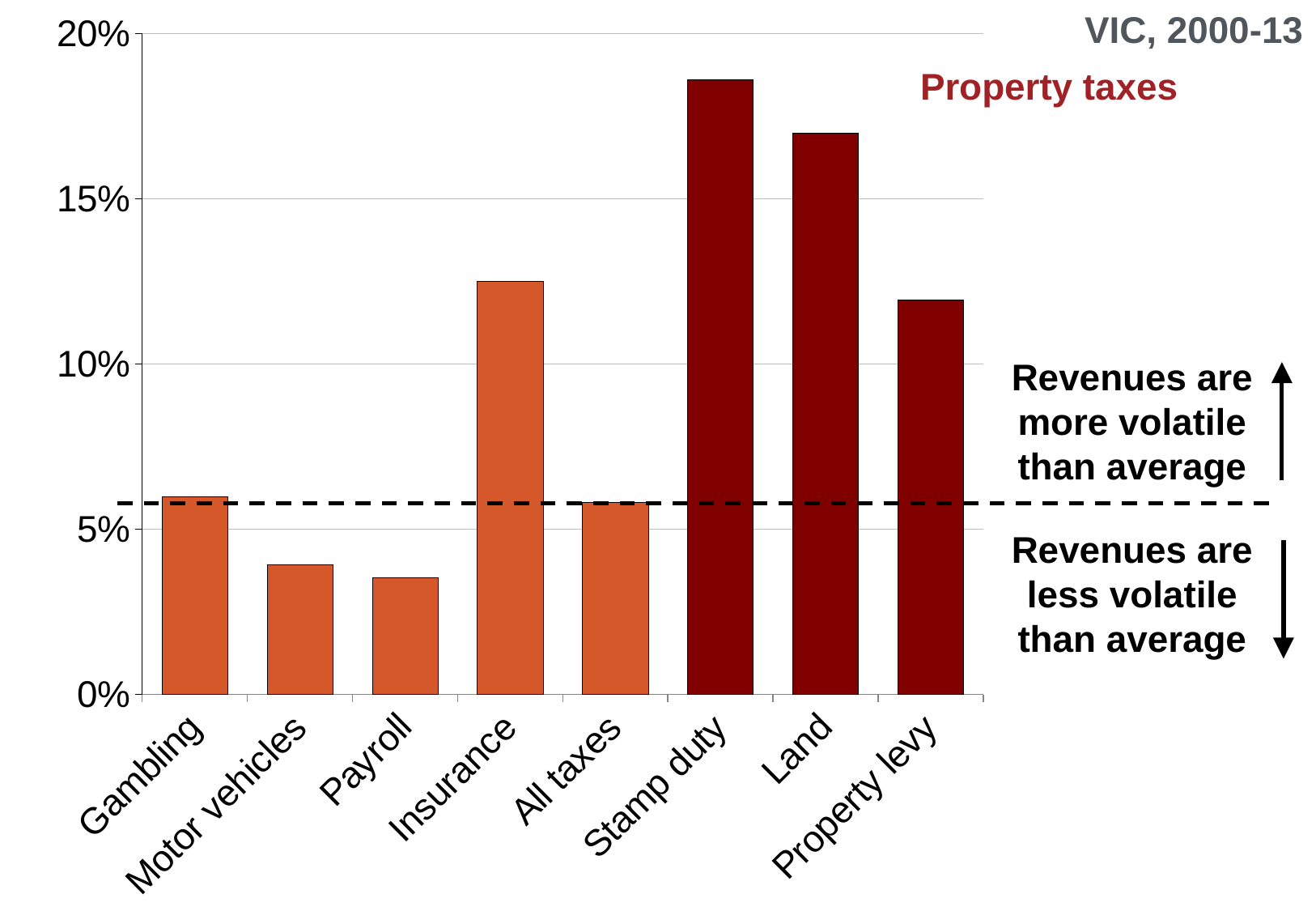

### Chart

| Category |  |
|---|---|
| Gambling | 0.05992401934122119 |
| Motor vehicles | 0.039224049606779755 |
| Payroll | 0.03548276173262005 |
| Insurance | 0.12506902234092224 |
| All taxes | 0.058179603791812334 |
| Stamp duty | 0.18613763351824525 |
| Land | 0.16985668152032404 |
| Property levy | 0.11931127246059108 |
VIC, 2000-13
Property taxes
Revenues are more volatile than average
Revenues are less volatile than average